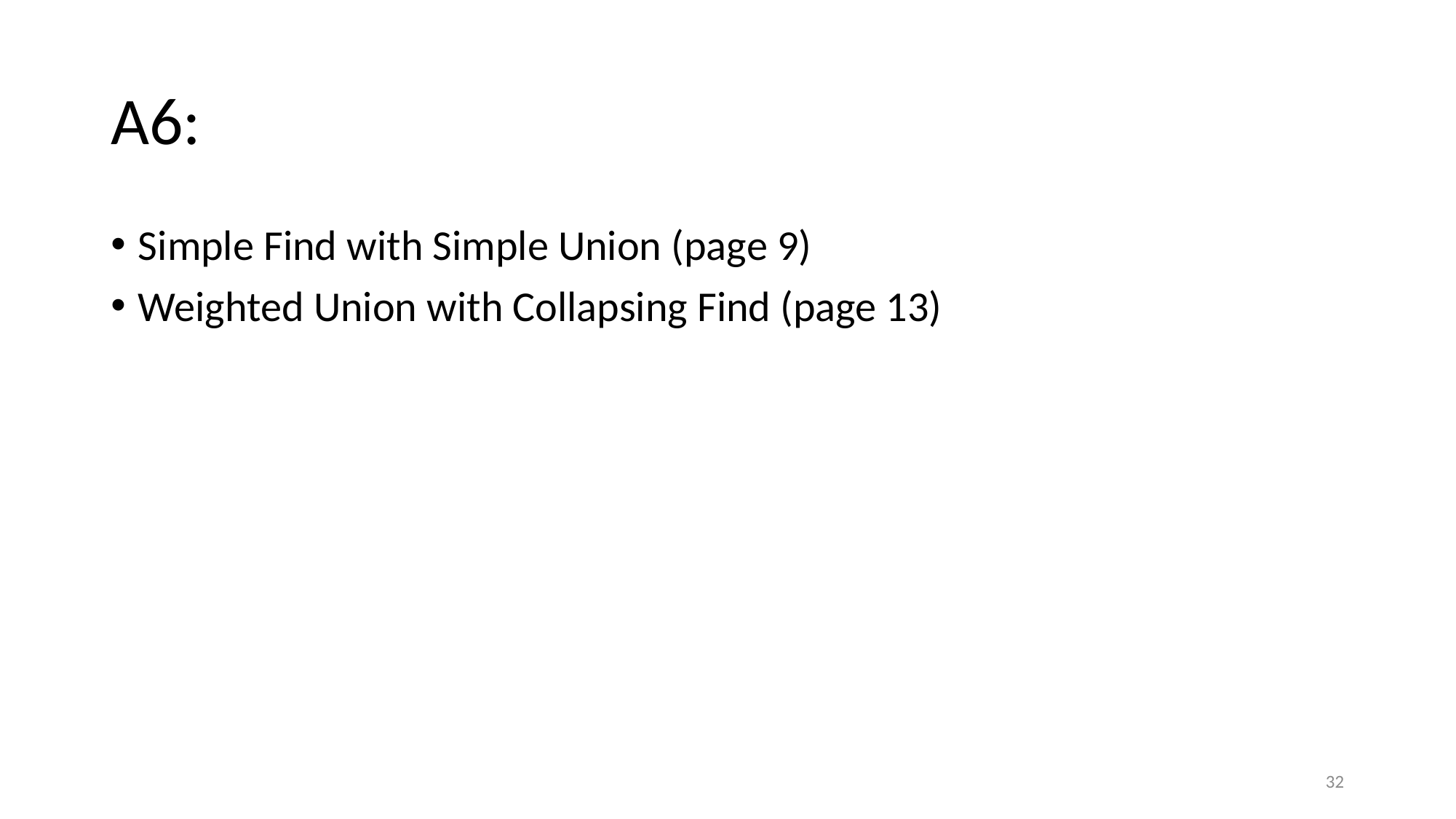

# A6:
Simple Find with Simple Union (page 9)
Weighted Union with Collapsing Find (page 13)
32